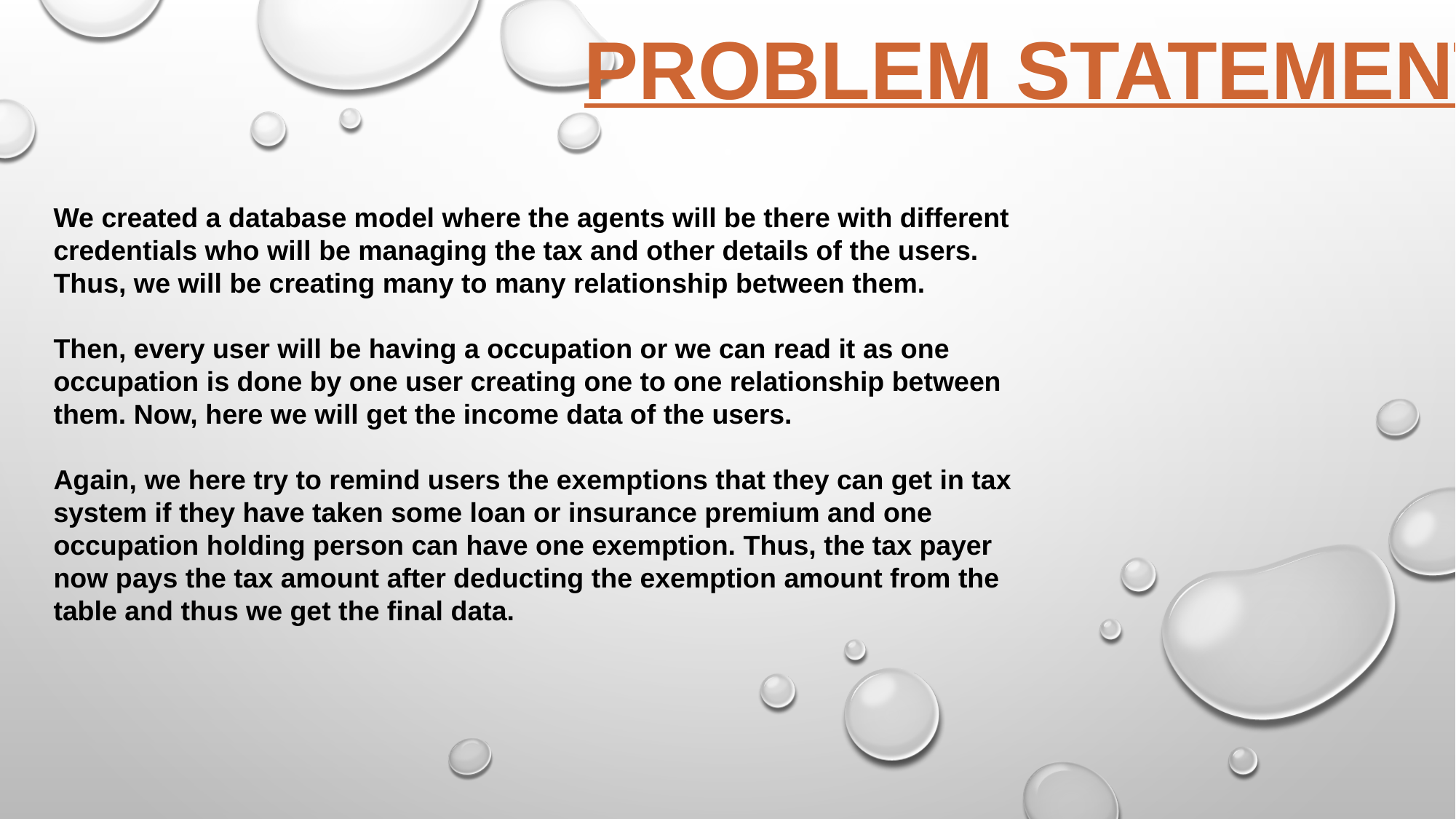

PROBLEM STATEMENT
We created a database model where the agents will be there with different credentials who will be managing the tax and other details of the users. Thus, we will be creating many to many relationship between them.

Then, every user will be having a occupation or we can read it as one occupation is done by one user creating one to one relationship between them. Now, here we will get the income data of the users.

Again, we here try to remind users the exemptions that they can get in tax system if they have taken some loan or insurance premium and one occupation holding person can have one exemption. Thus, the tax payer now pays the tax amount after deducting the exemption amount from the table and thus we get the final data.